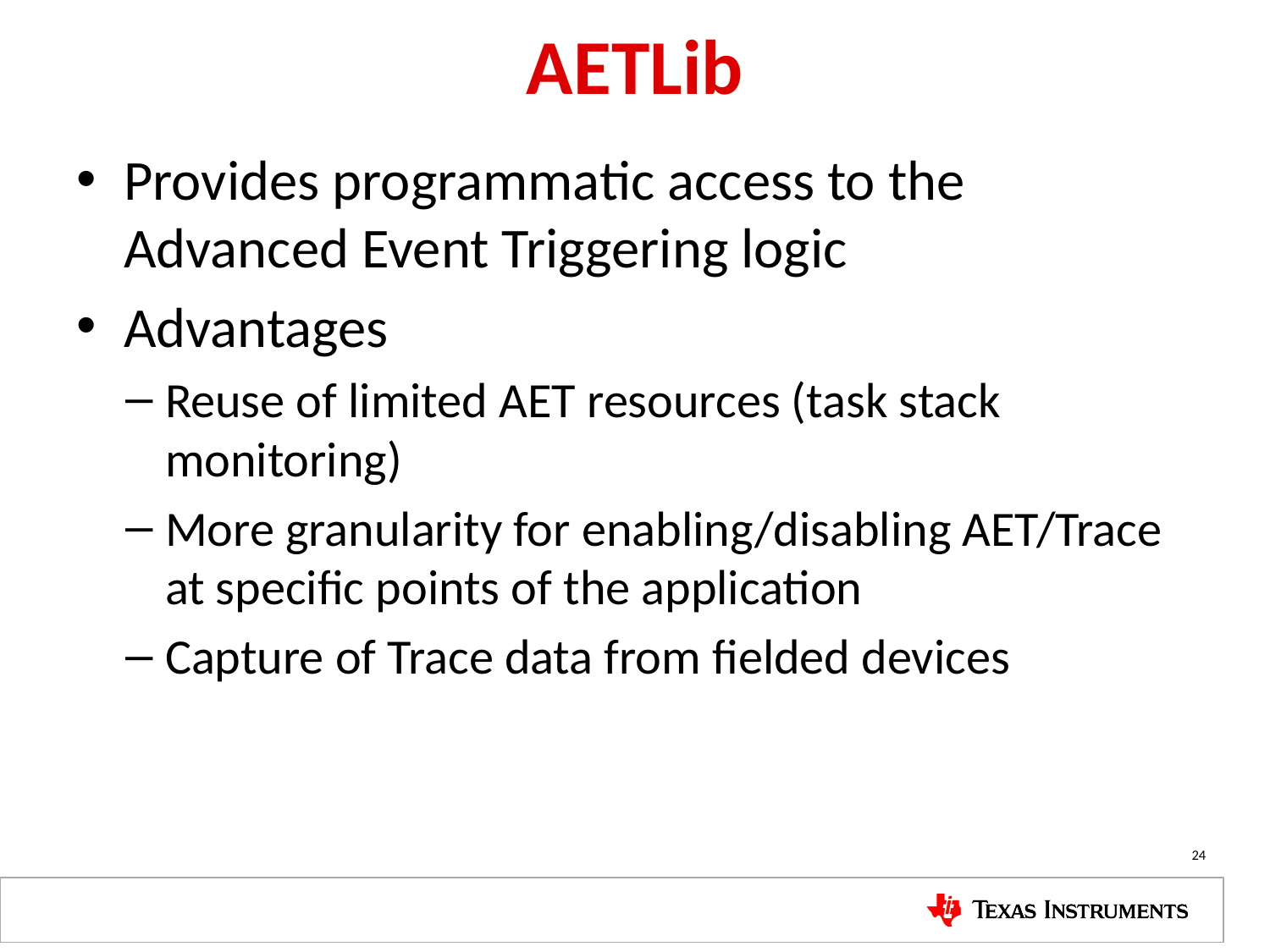

# AETLib
Provides programmatic access to the Advanced Event Triggering logic
Advantages
Reuse of limited AET resources (task stack monitoring)
More granularity for enabling/disabling AET/Trace at specific points of the application
Capture of Trace data from fielded devices
24